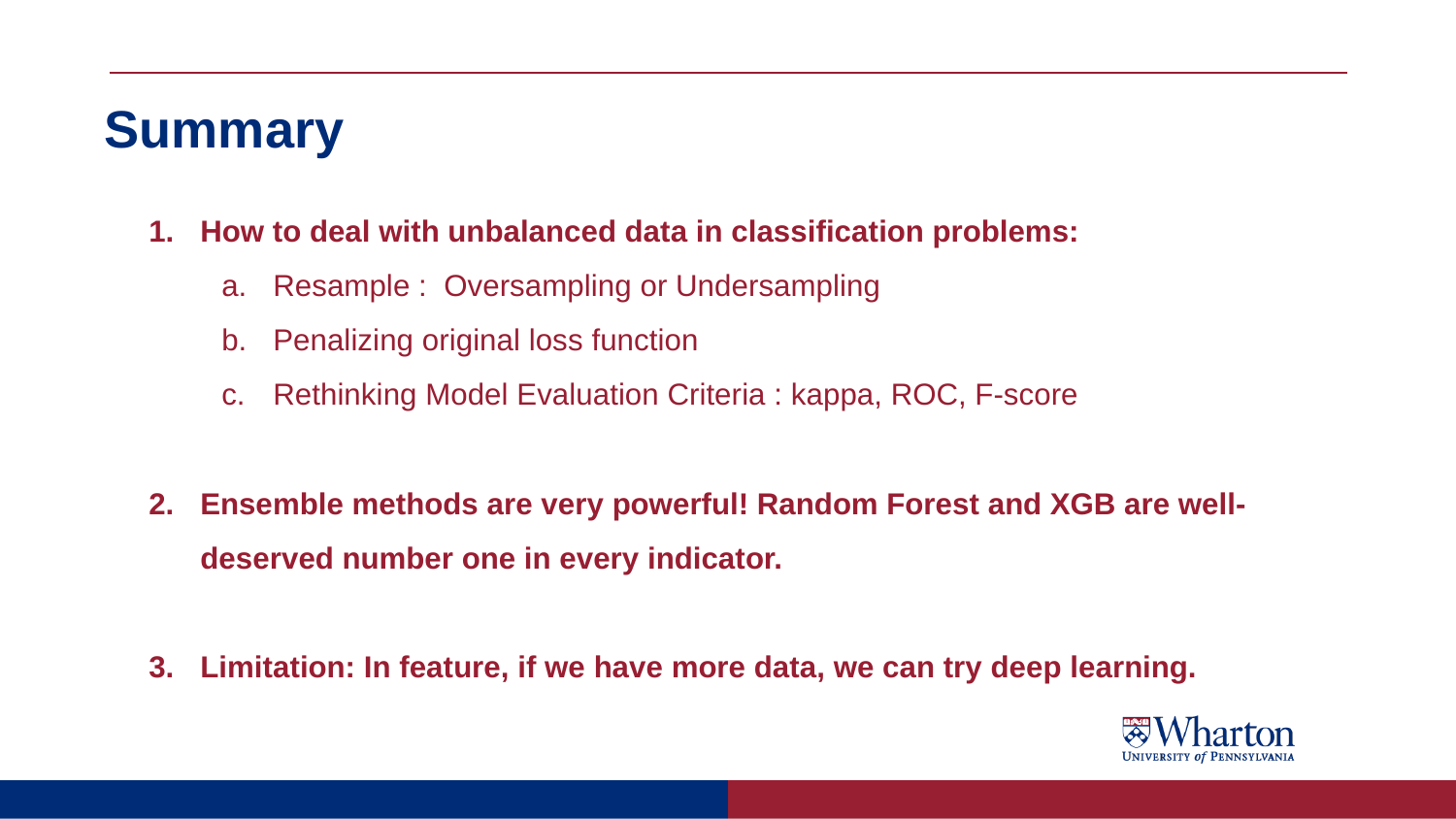

# Summary
How to deal with unbalanced data in classification problems:
Resample :  Oversampling or Undersampling
Penalizing original loss function
Rethinking Model Evaluation Criteria : kappa, ROC, F-score

Ensemble methods are very powerful! Random Forest and XGB are well-deserved number one in every indicator.

Limitation: In feature, if we have more data, we can try deep learning.